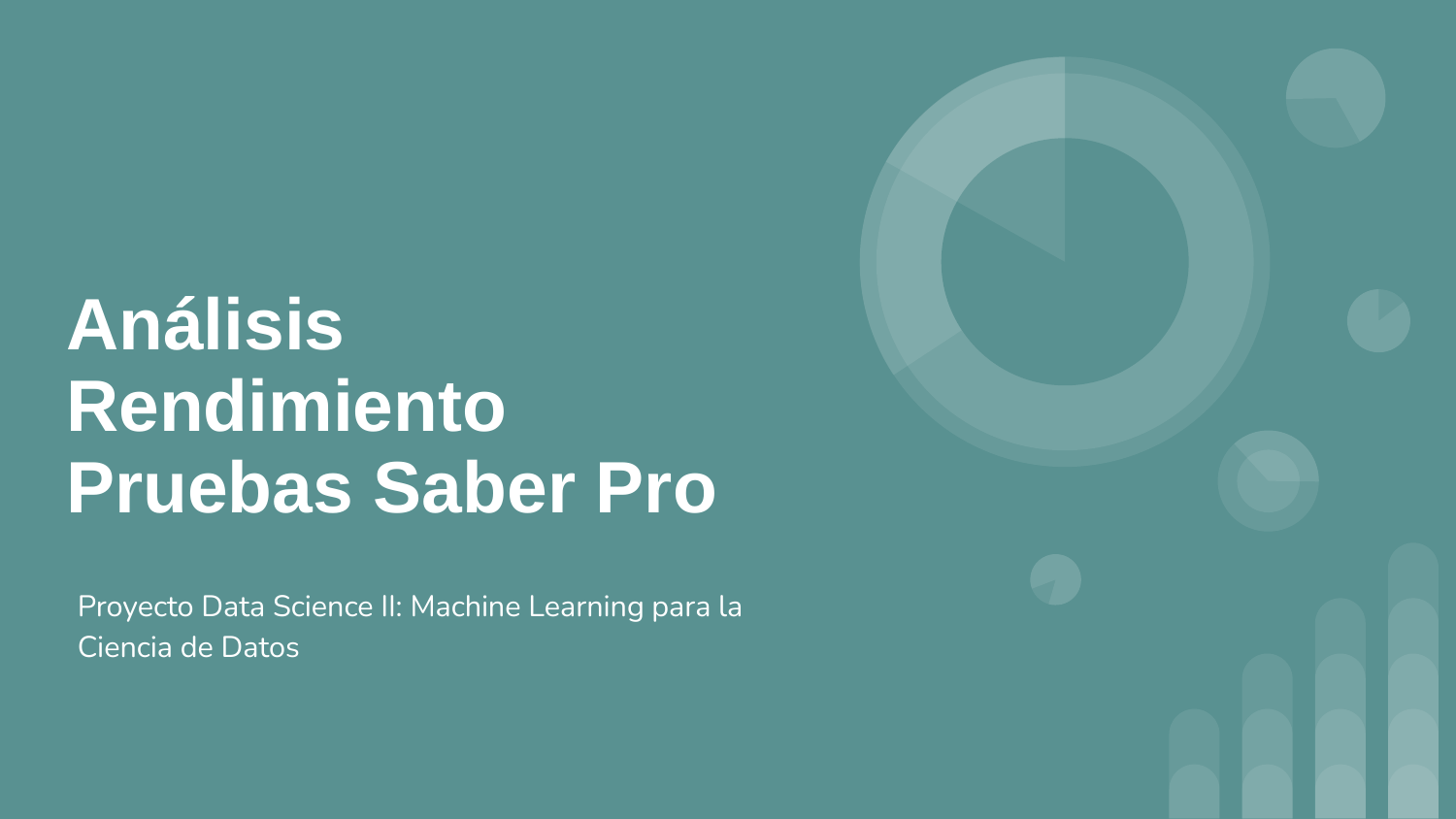

# Análisis Rendimiento Pruebas Saber Pro
Proyecto Data Science II: Machine Learning para la Ciencia de Datos